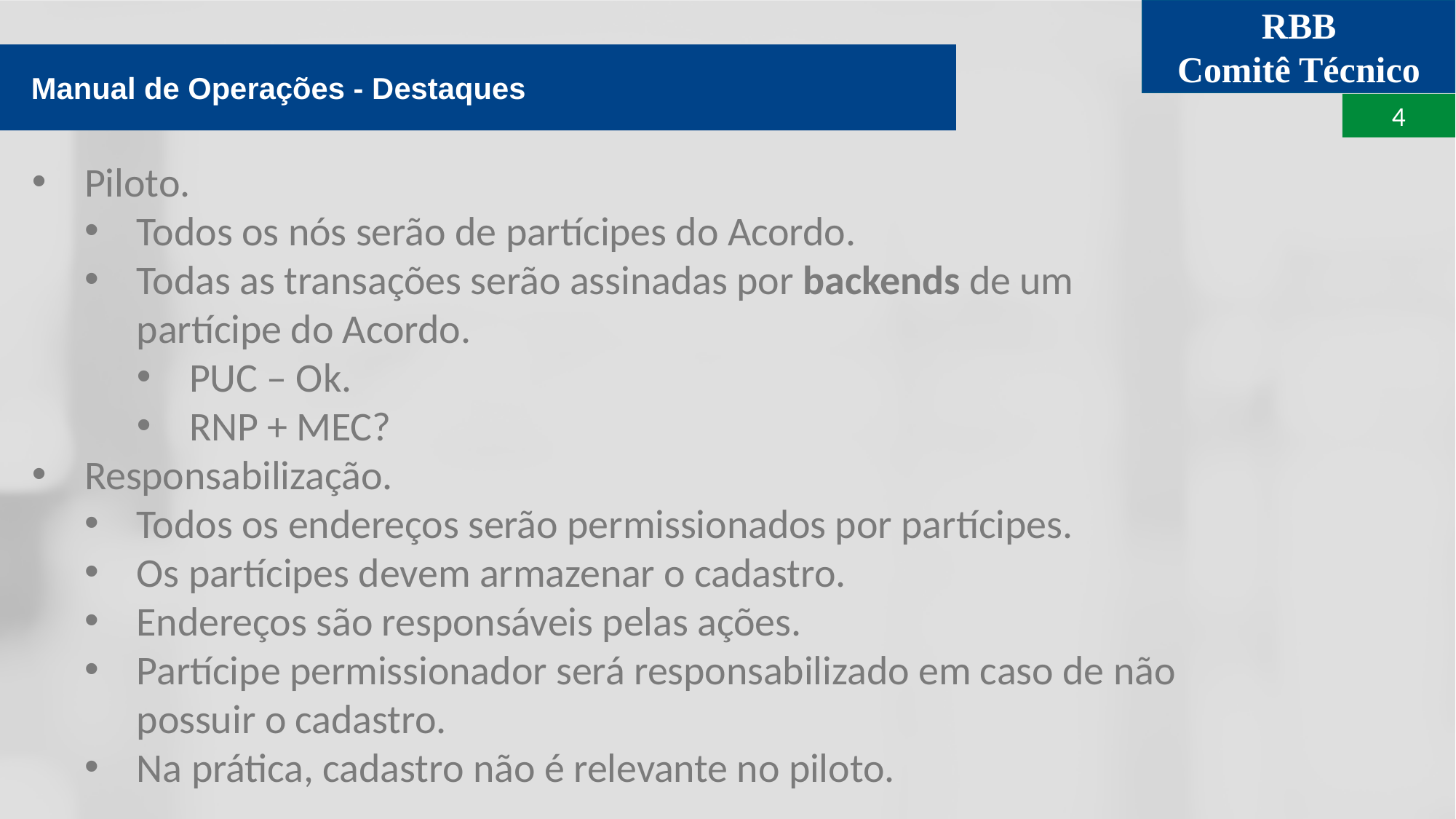

Manual de Operações - Destaques
Piloto.
Todos os nós serão de partícipes do Acordo.
Todas as transações serão assinadas por backends de um partícipe do Acordo.
PUC – Ok.
RNP + MEC?
Responsabilização.
Todos os endereços serão permissionados por partícipes.
Os partícipes devem armazenar o cadastro.
Endereços são responsáveis pelas ações.
Partícipe permissionador será responsabilizado em caso de não possuir o cadastro.
Na prática, cadastro não é relevante no piloto.